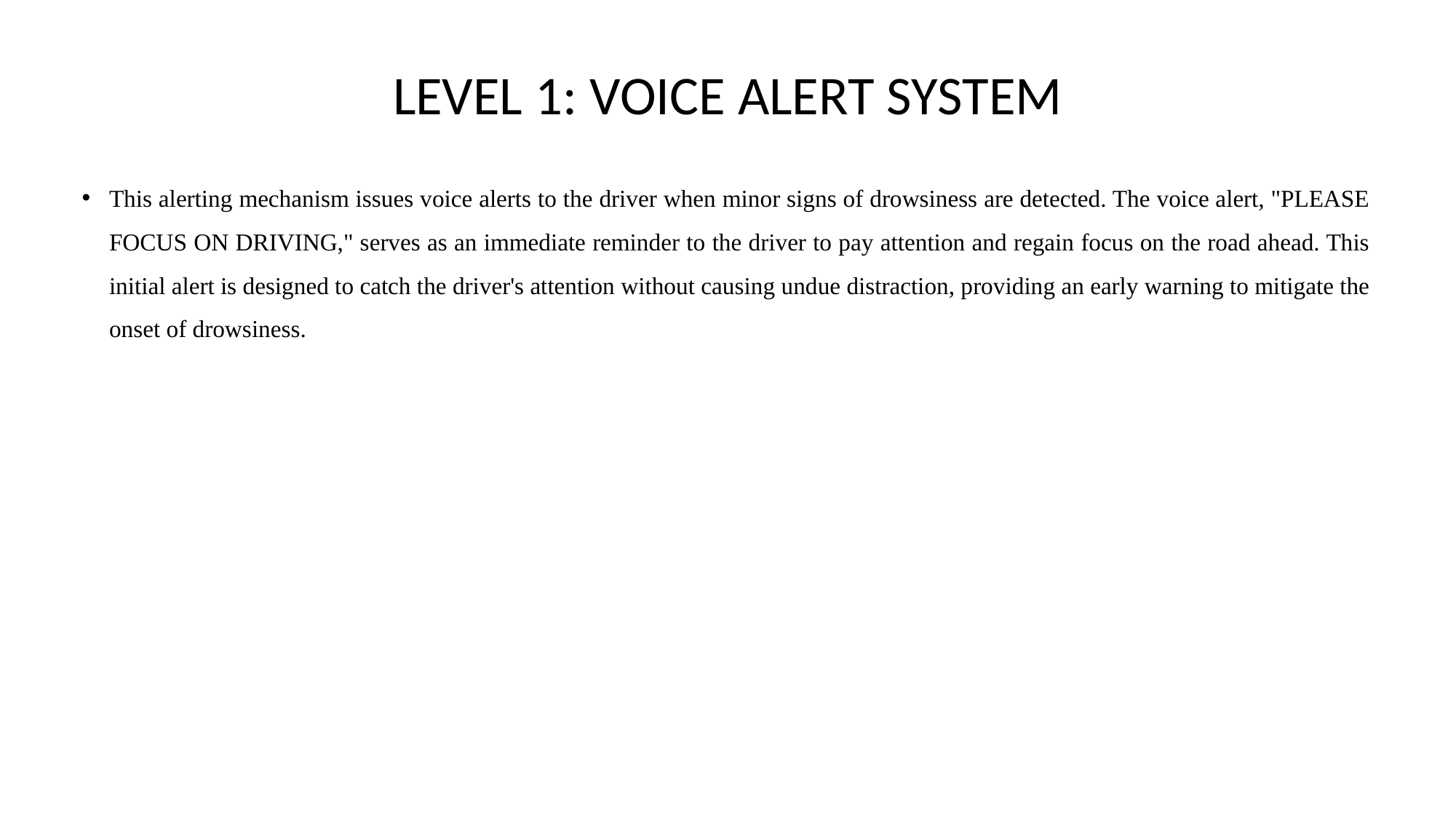

# LEVEL 1: VOICE ALERT SYSTEM
This alerting mechanism issues voice alerts to the driver when minor signs of drowsiness are detected. The voice alert, "PLEASE FOCUS ON DRIVING," serves as an immediate reminder to the driver to pay attention and regain focus on the road ahead. This initial alert is designed to catch the driver's attention without causing undue distraction, providing an early warning to mitigate the onset of drowsiness.